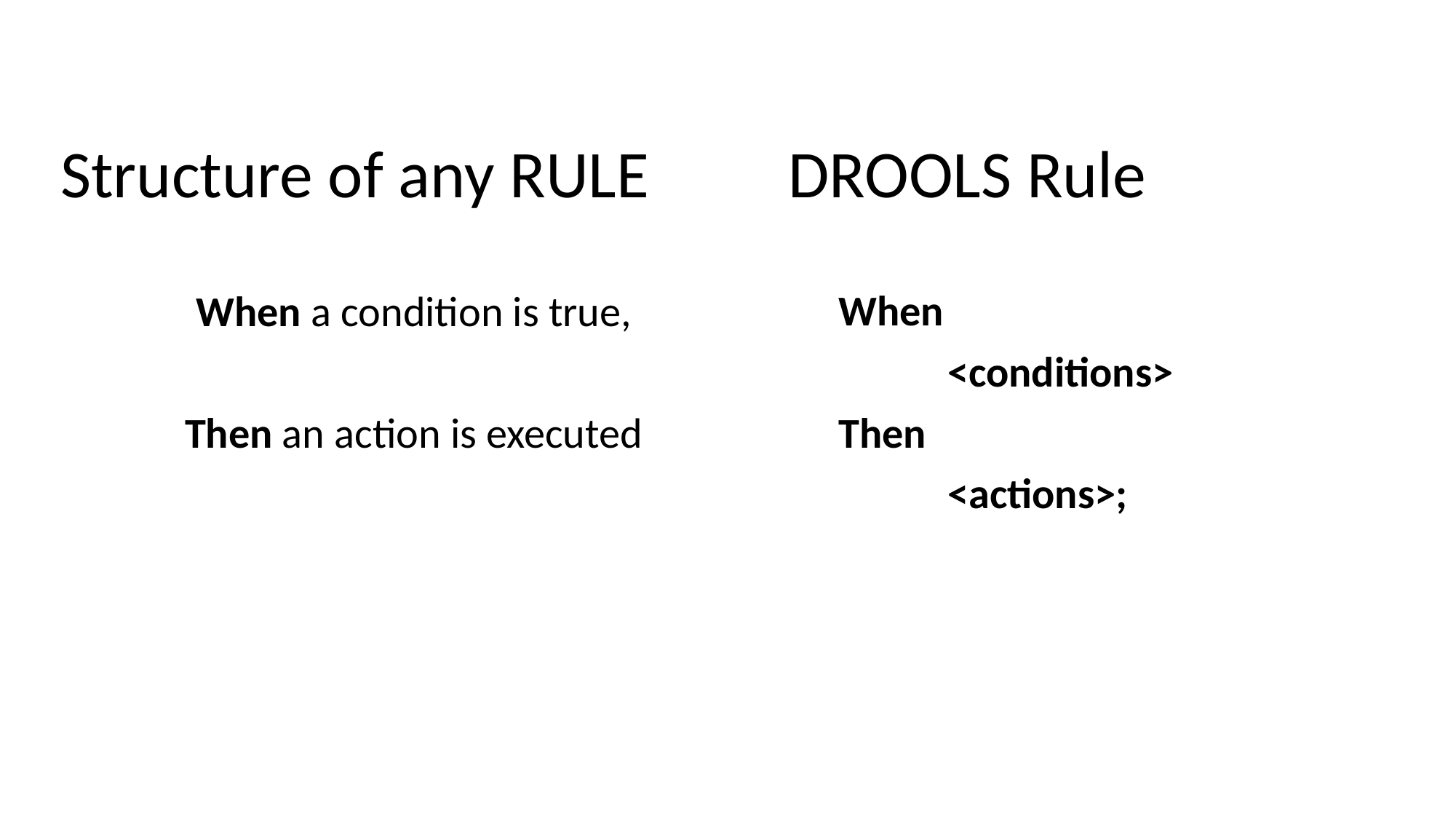

DROOLS Rule
# Structure of any RULE

When a condition is true,

Then an action is executed

When
	<conditions>
Then
	<actions>;